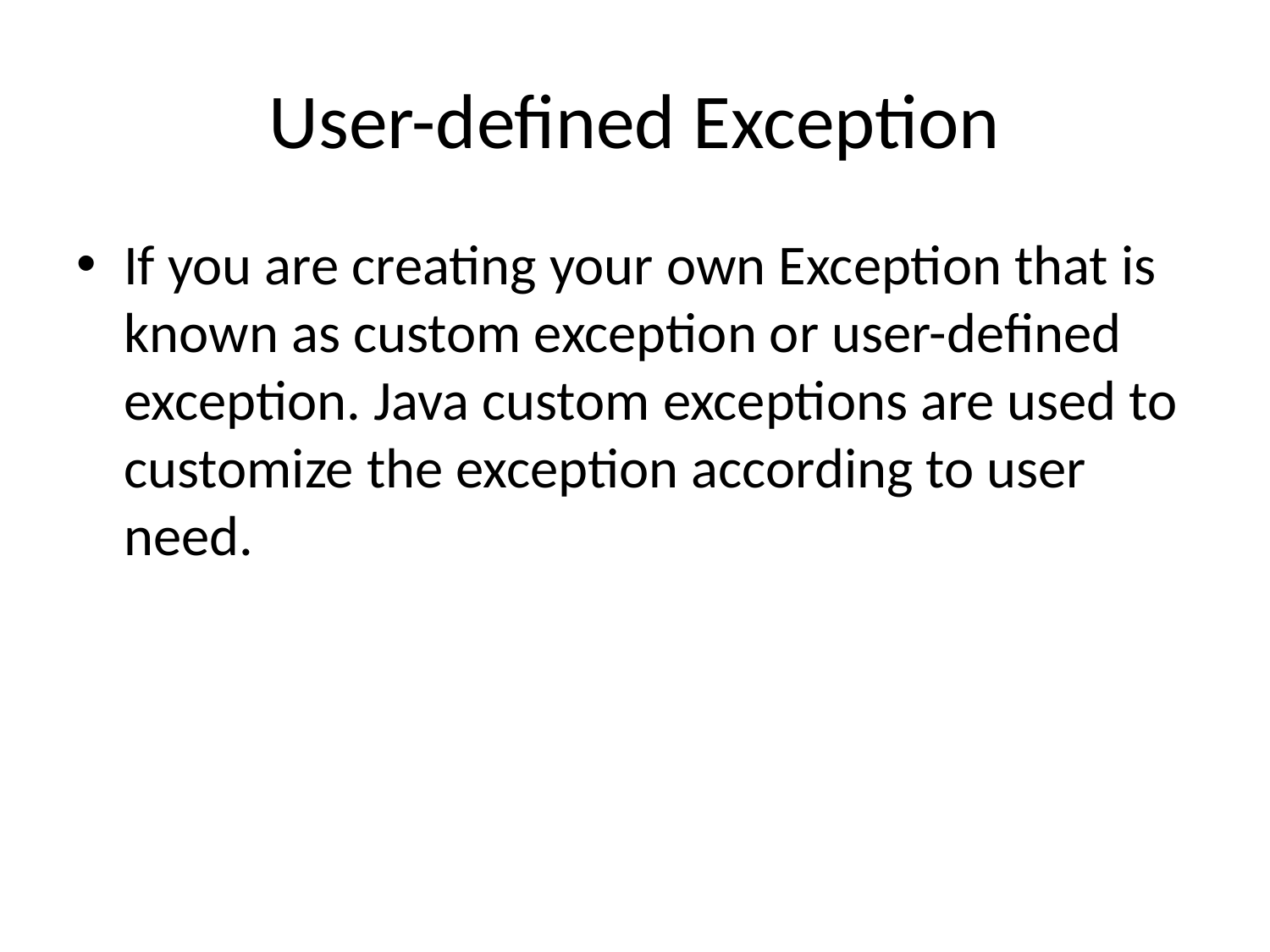

# User-defined Exception
If you are creating your own Exception that is known as custom exception or user-defined exception. Java custom exceptions are used to customize the exception according to user need.